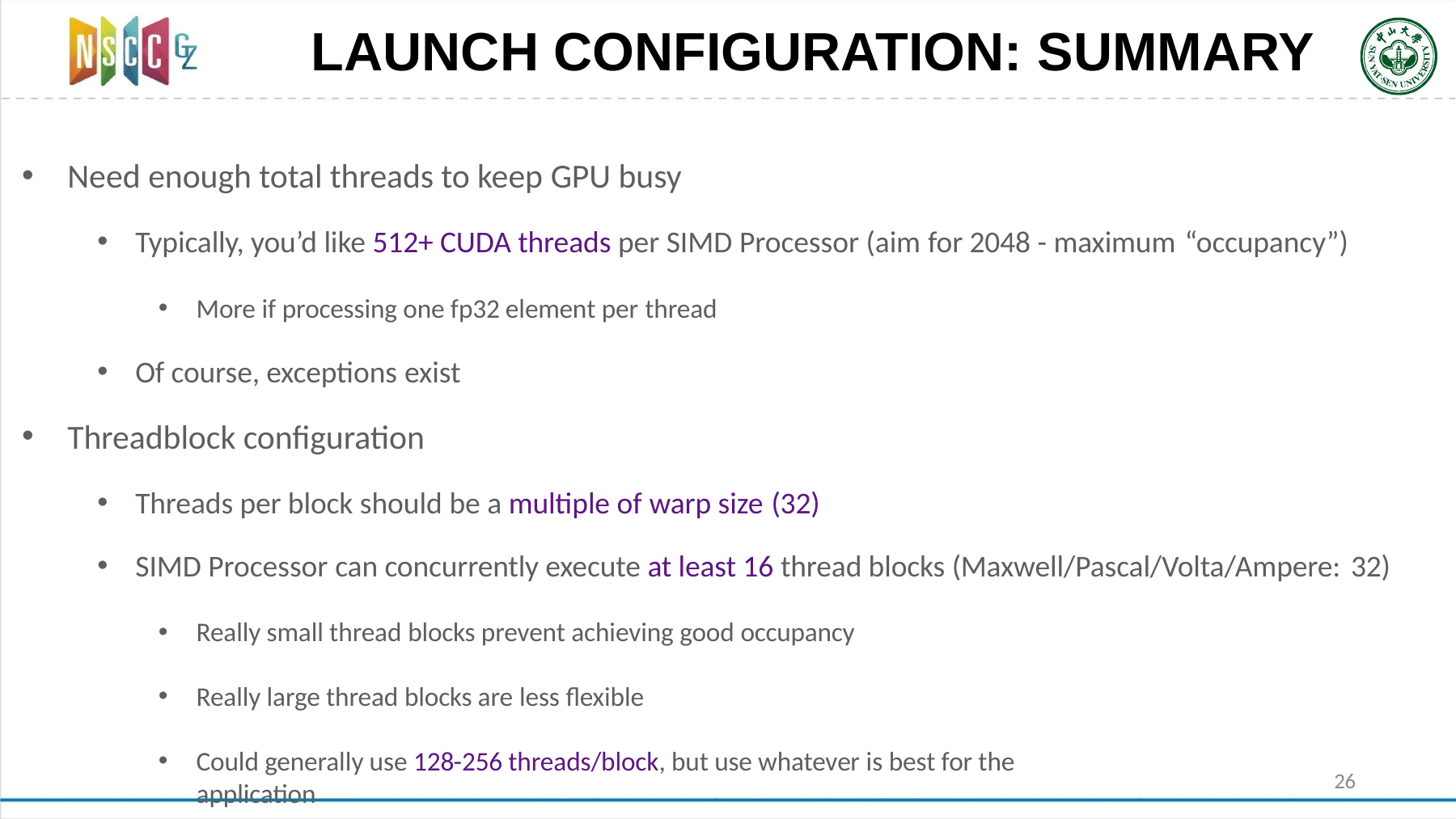

# LAUNCH CONFIGURATION: SUMMARY
Need enough total threads to keep GPU busy
Typically, you’d like 512+ CUDA threads per SIMD Processor (aim for 2048 - maximum “occupancy”)

More if processing one fp32 element per thread

Of course, exceptions exist
Threadblock configuration
Threads per block should be a multiple of warp size (32)
SIMD Processor can concurrently execute at least 16 thread blocks (Maxwell/Pascal/Volta/Ampere: 32)
Really small thread blocks prevent achieving good occupancy
Really large thread blocks are less flexible

Could generally use 128-256 threads/block, but use whatever is best for the application
26